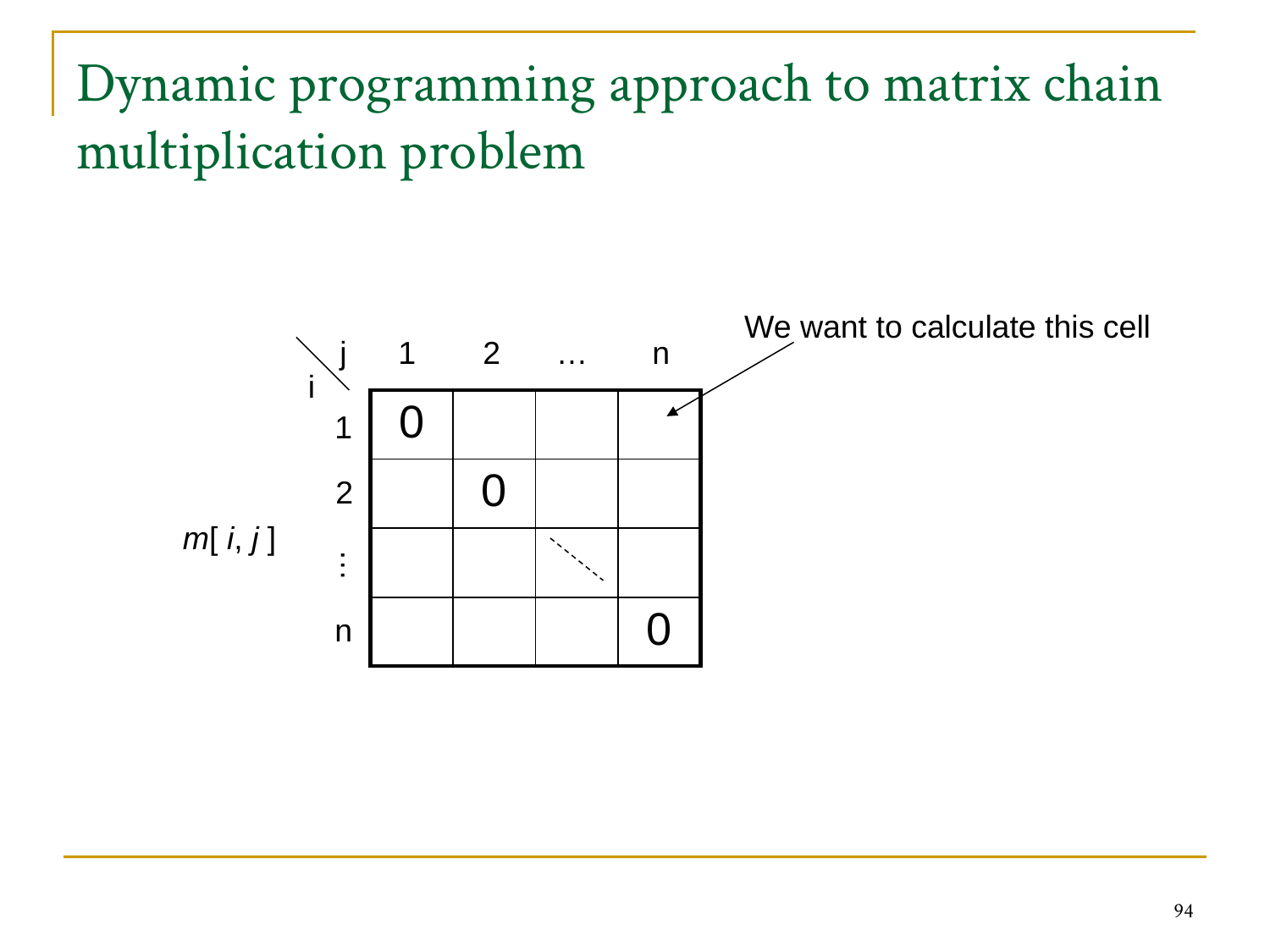

# Dynamic programming approach to matrix chain multiplication problem
We want to calculate this cell
j
1
2
…
n

i
| 0 |  |  |  |
| --- | --- | --- | --- |
|  | 0 |  |  |
|  |  |  |  |
|  |  |  | 0 |
1
2
m[ i, j ]

…
n
94